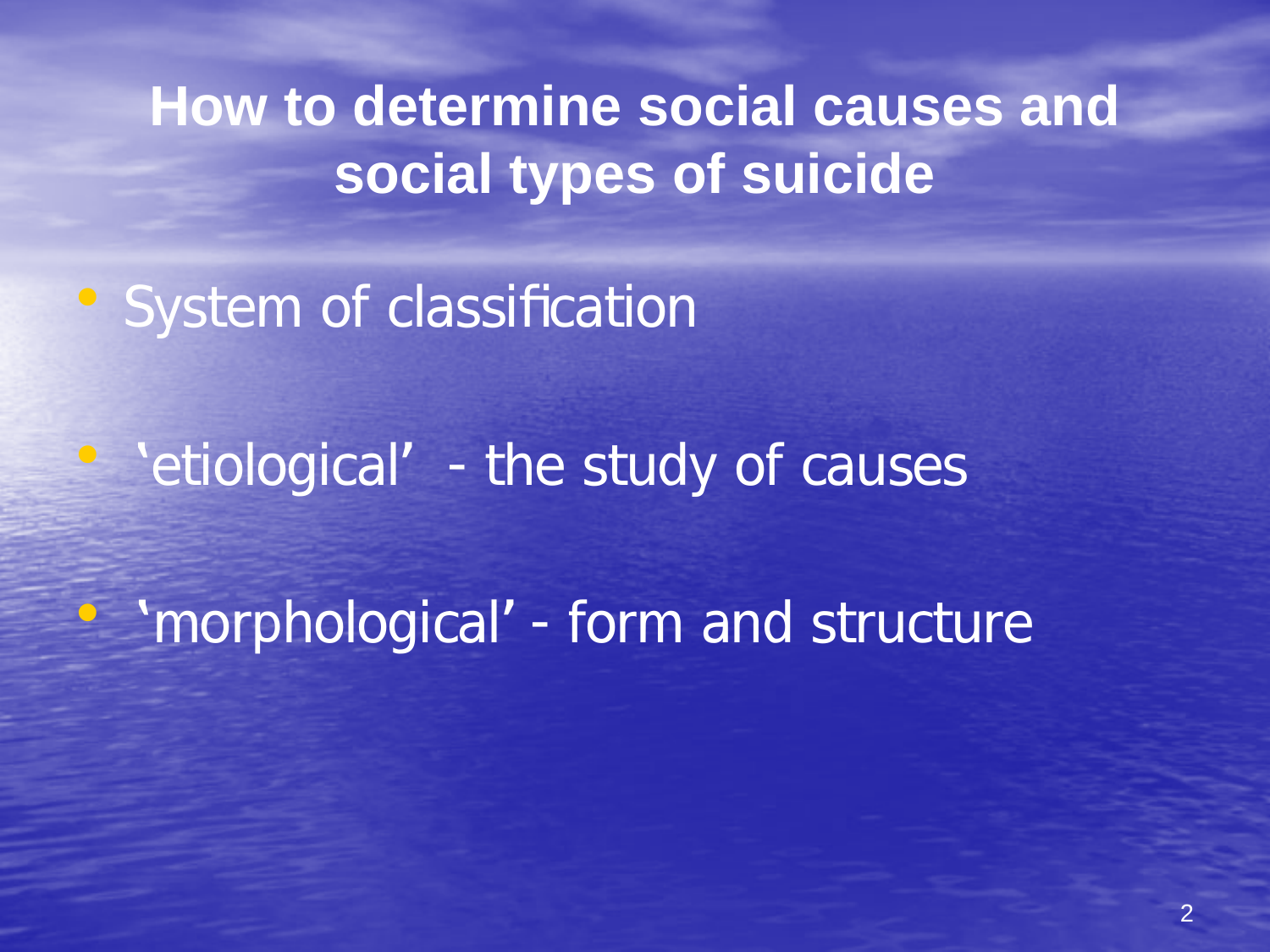

# How to determine social causes and social types of suicide
System of classification

 ‘etiological’  - the study of causes

 ‘morphological’ - form and structure
2